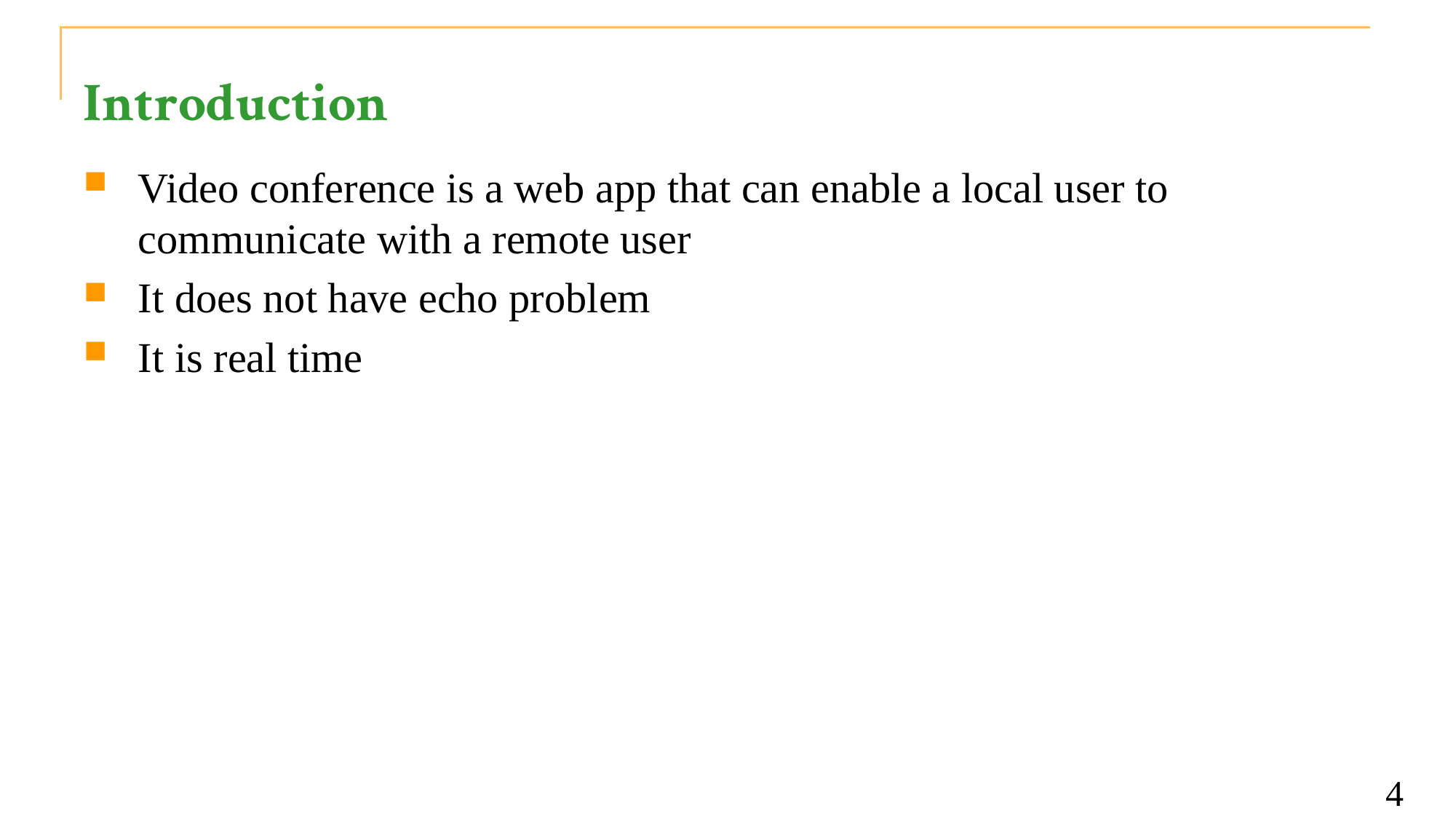

# Introduction
Video conference is a web app that can enable a local user to communicate with a remote user
It does not have echo problem
It is real time